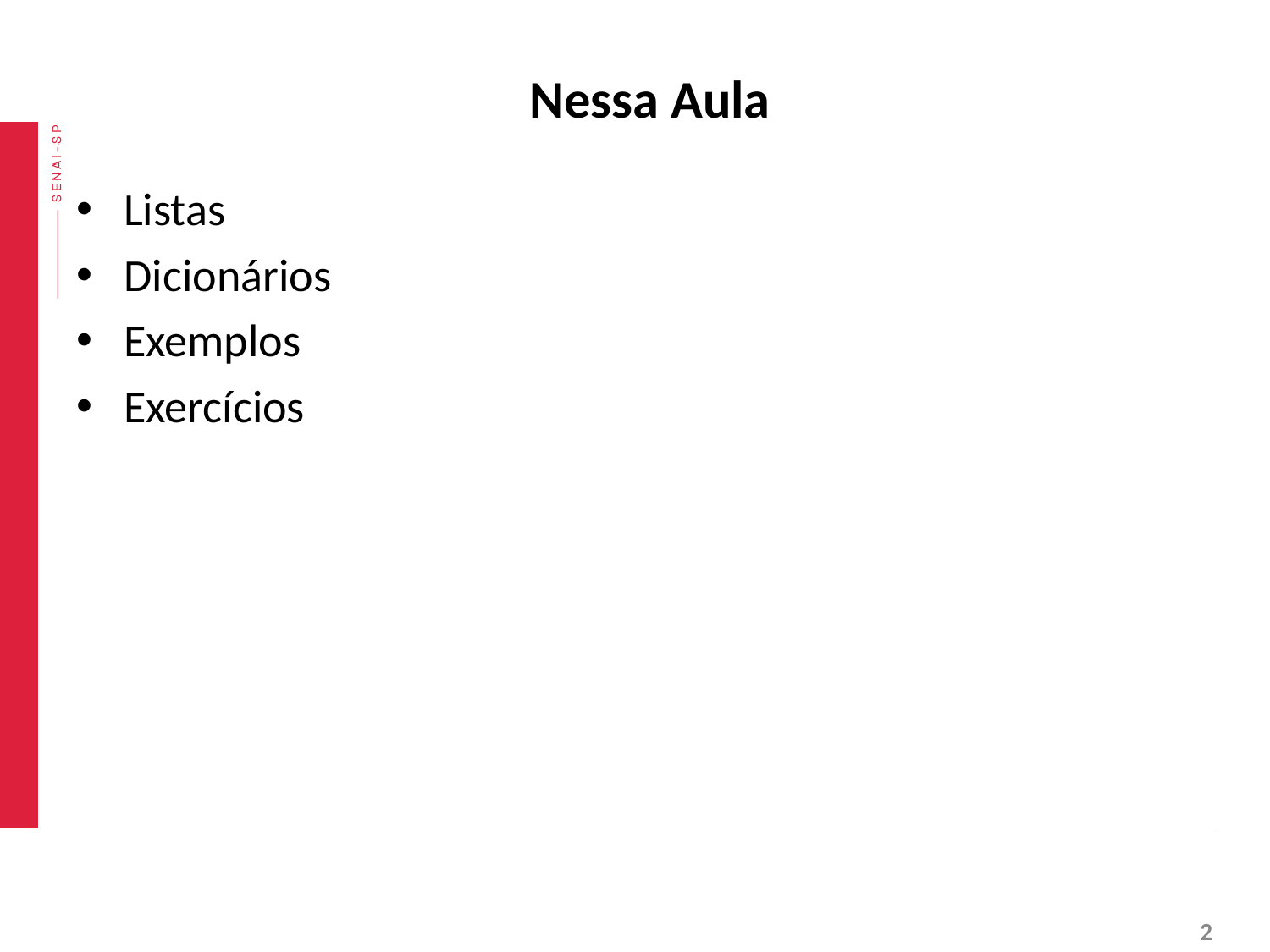

# Nessa Aula
Listas
Dicionários
Exemplos
Exercícios

2